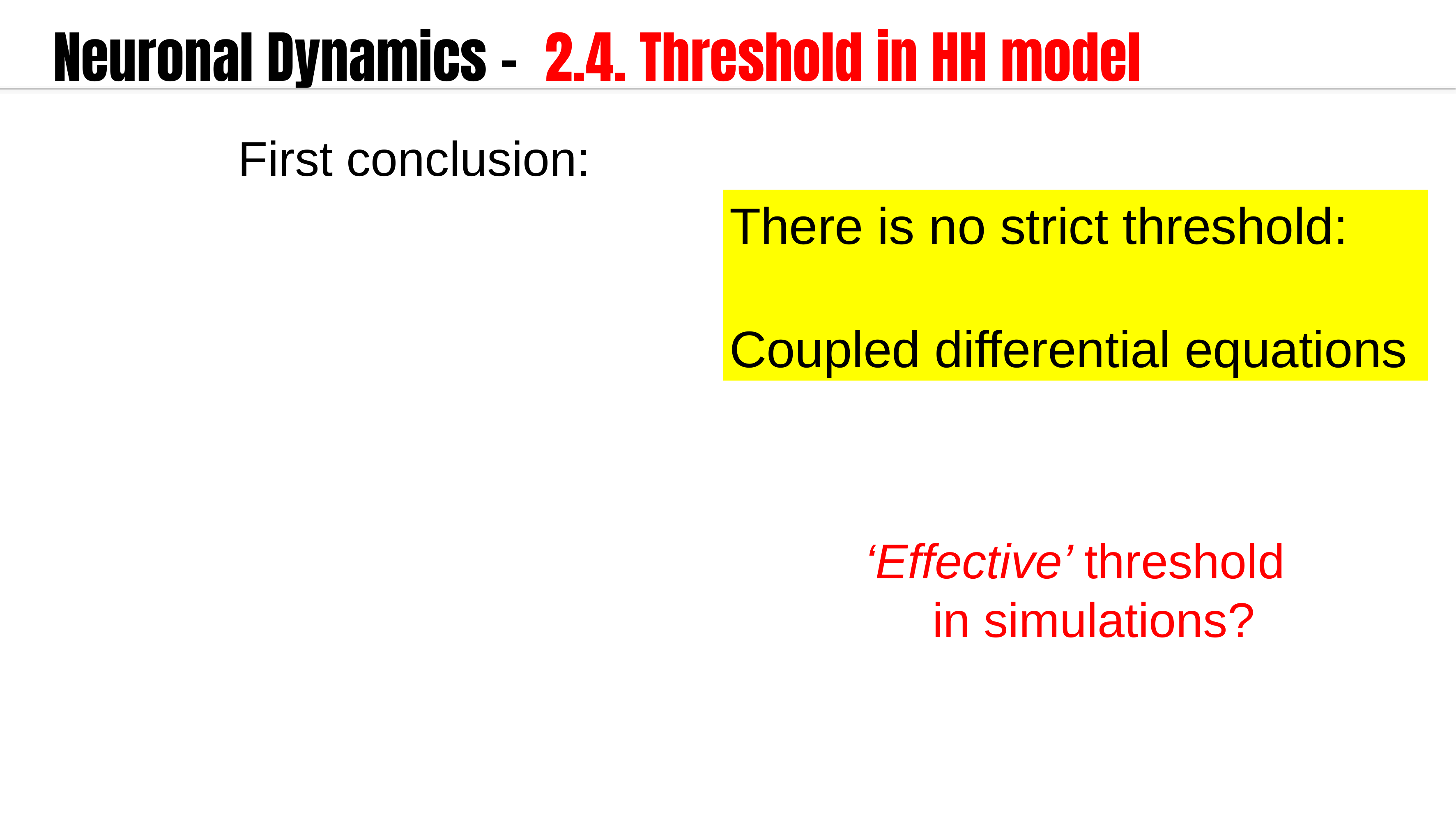

Neuronal Dynamics –  2.4. Threshold in HH model
First conclusion:
There is no strict threshold:

Coupled differential equations
‘Effective’ threshold
     in simulations?